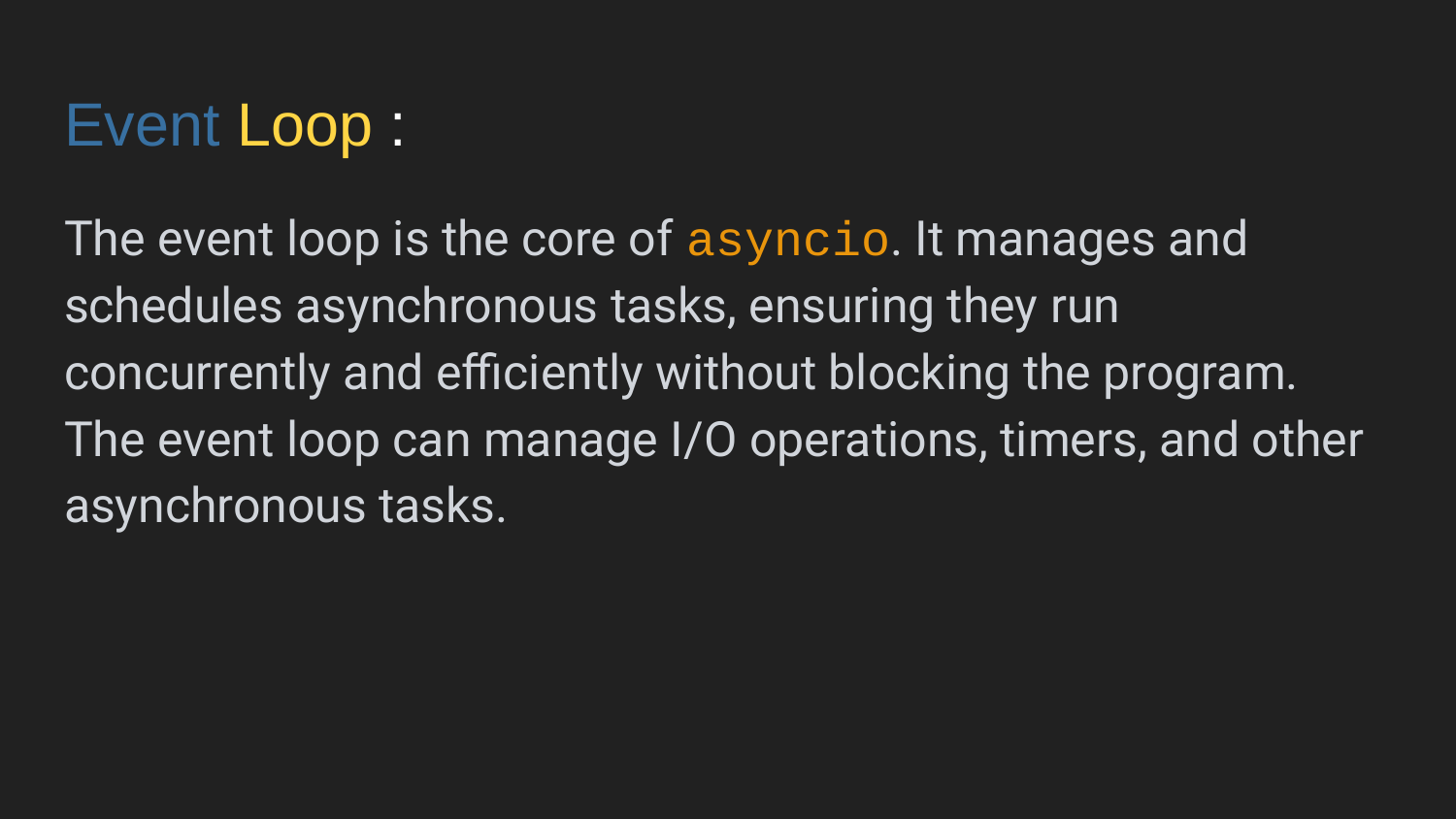

# Event Loop :
The event loop is the core of asyncio. It manages and schedules asynchronous tasks, ensuring they run concurrently and efficiently without blocking the program. The event loop can manage I/O operations, timers, and other asynchronous tasks.